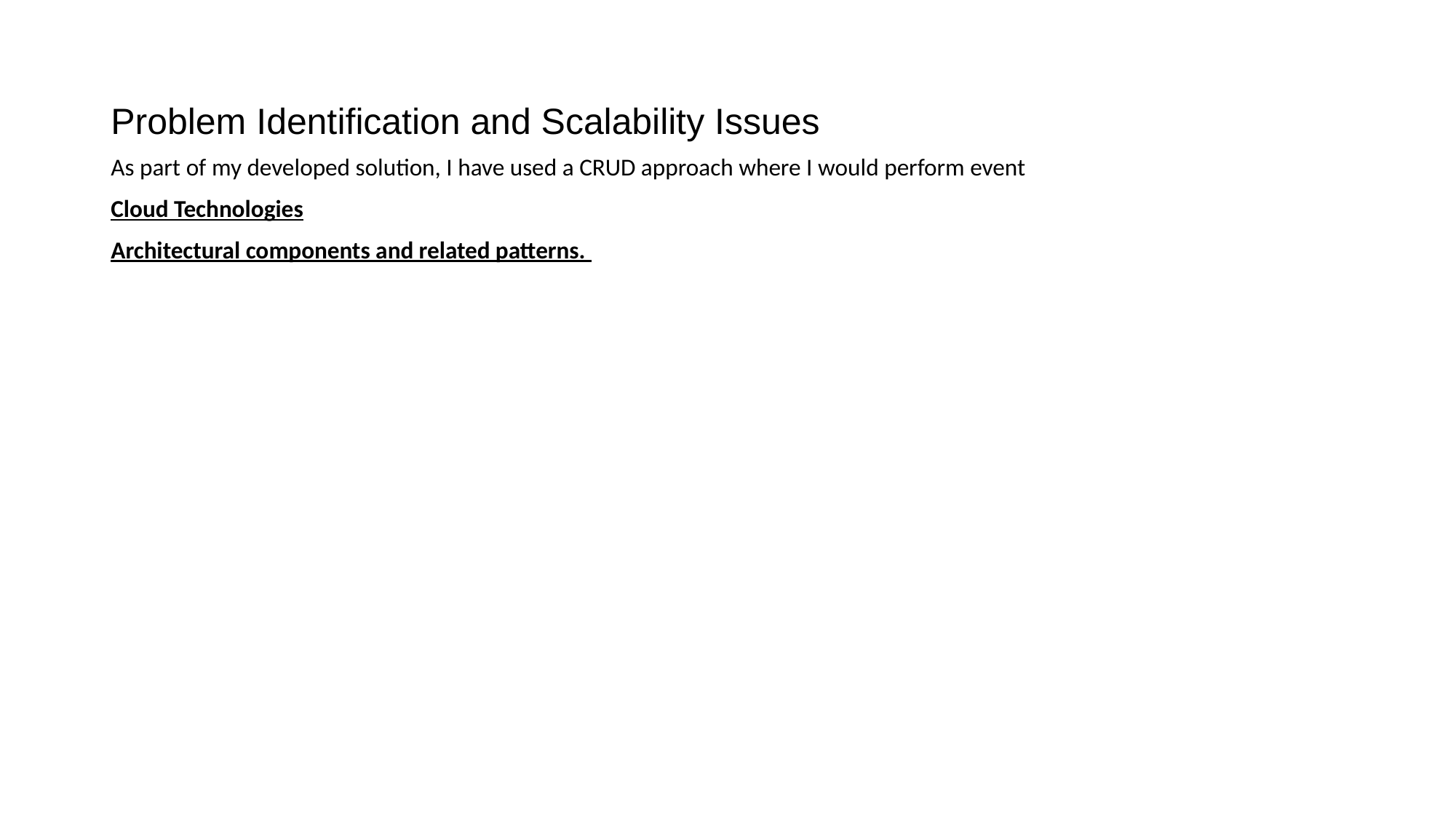

# Problem Identification and Scalability Issues
As part of my developed solution, I have used a CRUD approach where I would perform event
Cloud Technologies
Architectural components and related patterns.